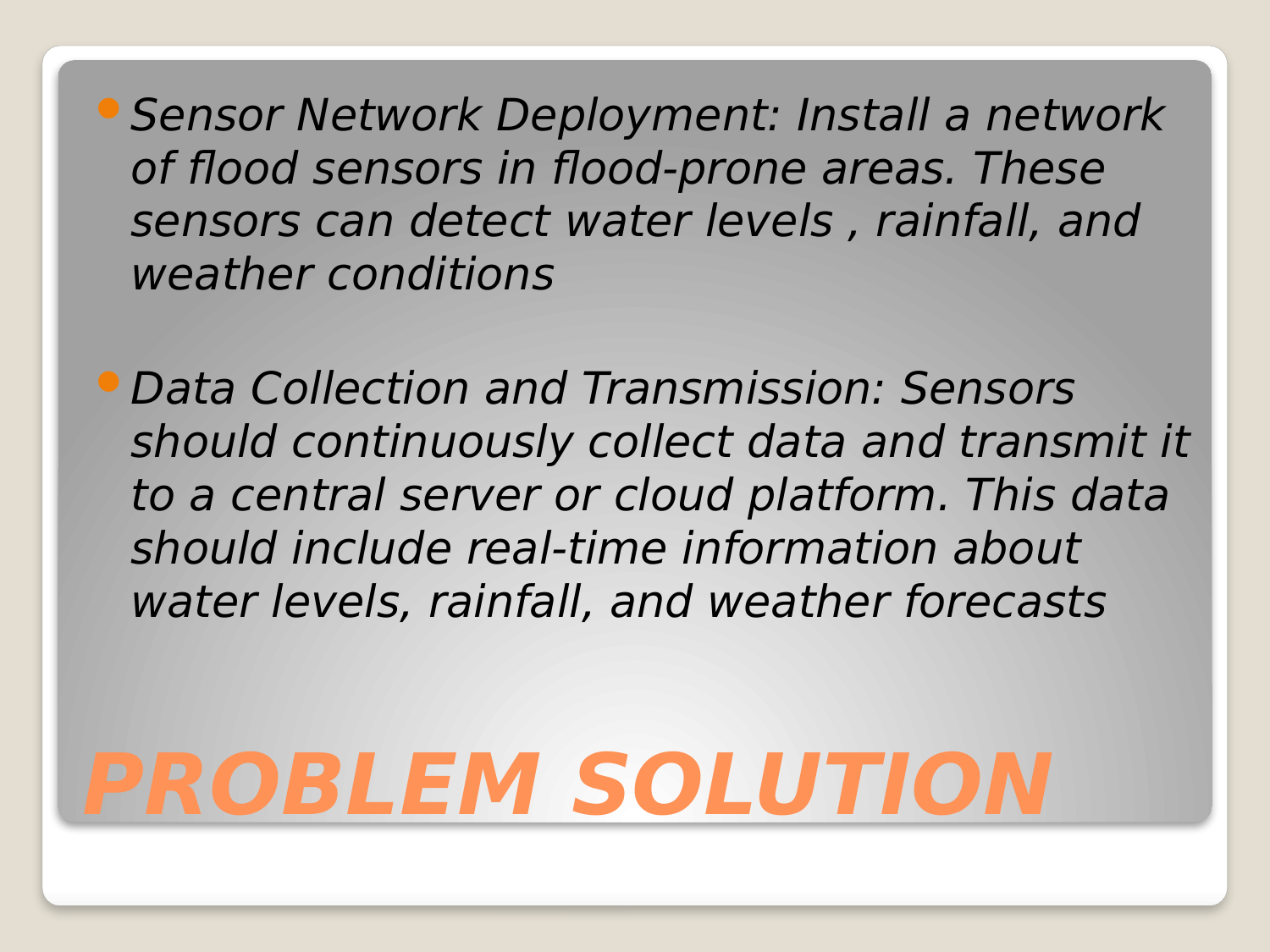

Sensor Network Deployment: Install a network of flood sensors in flood-prone areas. These sensors can detect water levels , rainfall, and weather conditions

Data Collection and Transmission: Sensors should continuously collect data and transmit it to a central server or cloud platform. This data should include real-time information about water levels, rainfall, and weather forecasts
# PROBLEM SOLUTION